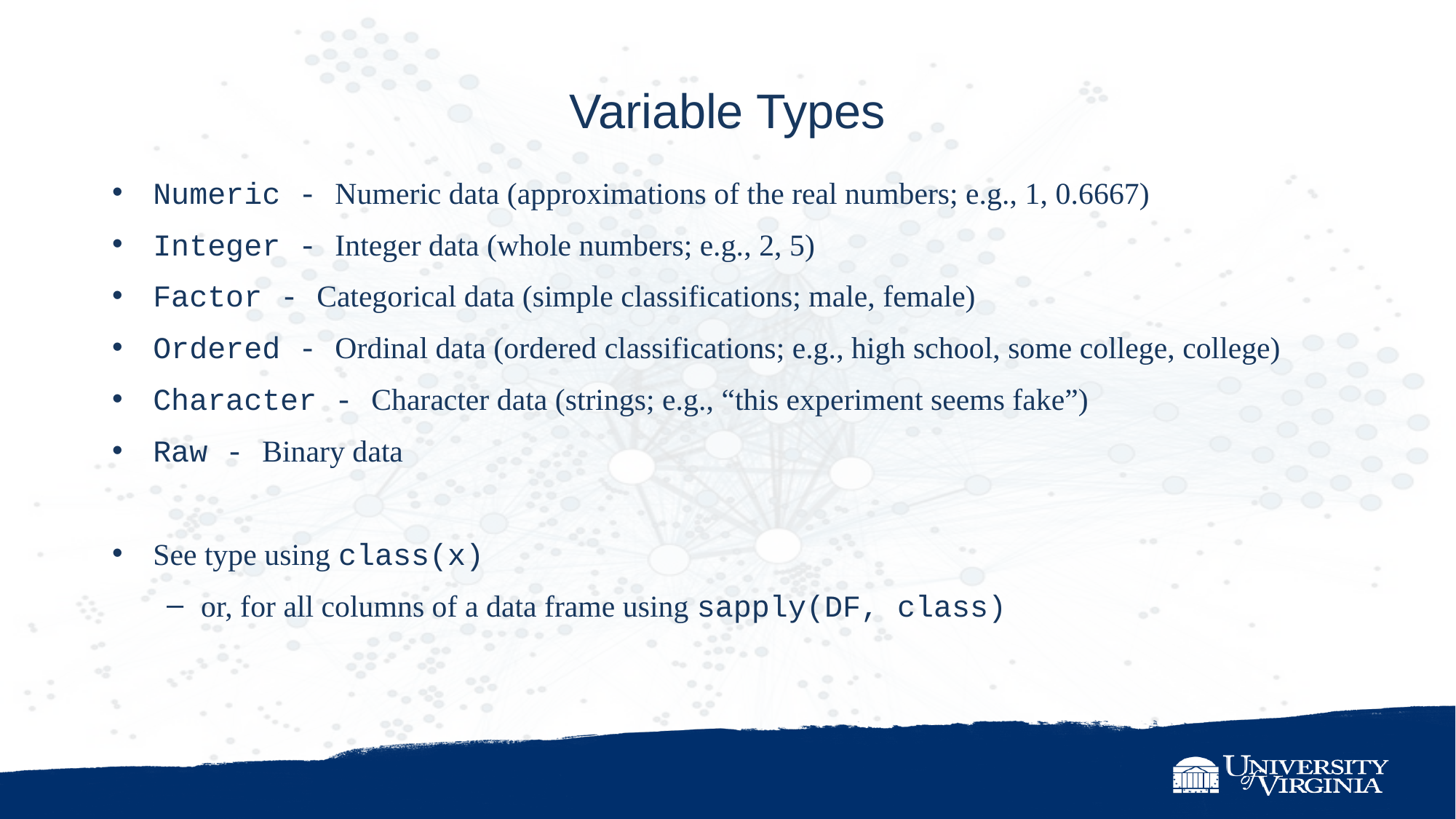

Variable Types
Numeric - Numeric data (approximations of the real numbers; e.g., 1, 0.6667)
Integer - Integer data (whole numbers; e.g., 2, 5)
Factor - Categorical data (simple classifications; male, female)
Ordered - Ordinal data (ordered classifications; e.g., high school, some college, college)
Character - Character data (strings; e.g., “this experiment seems fake”)
Raw - Binary data

See type using class(x)
or, for all columns of a data frame using sapply(DF, class)